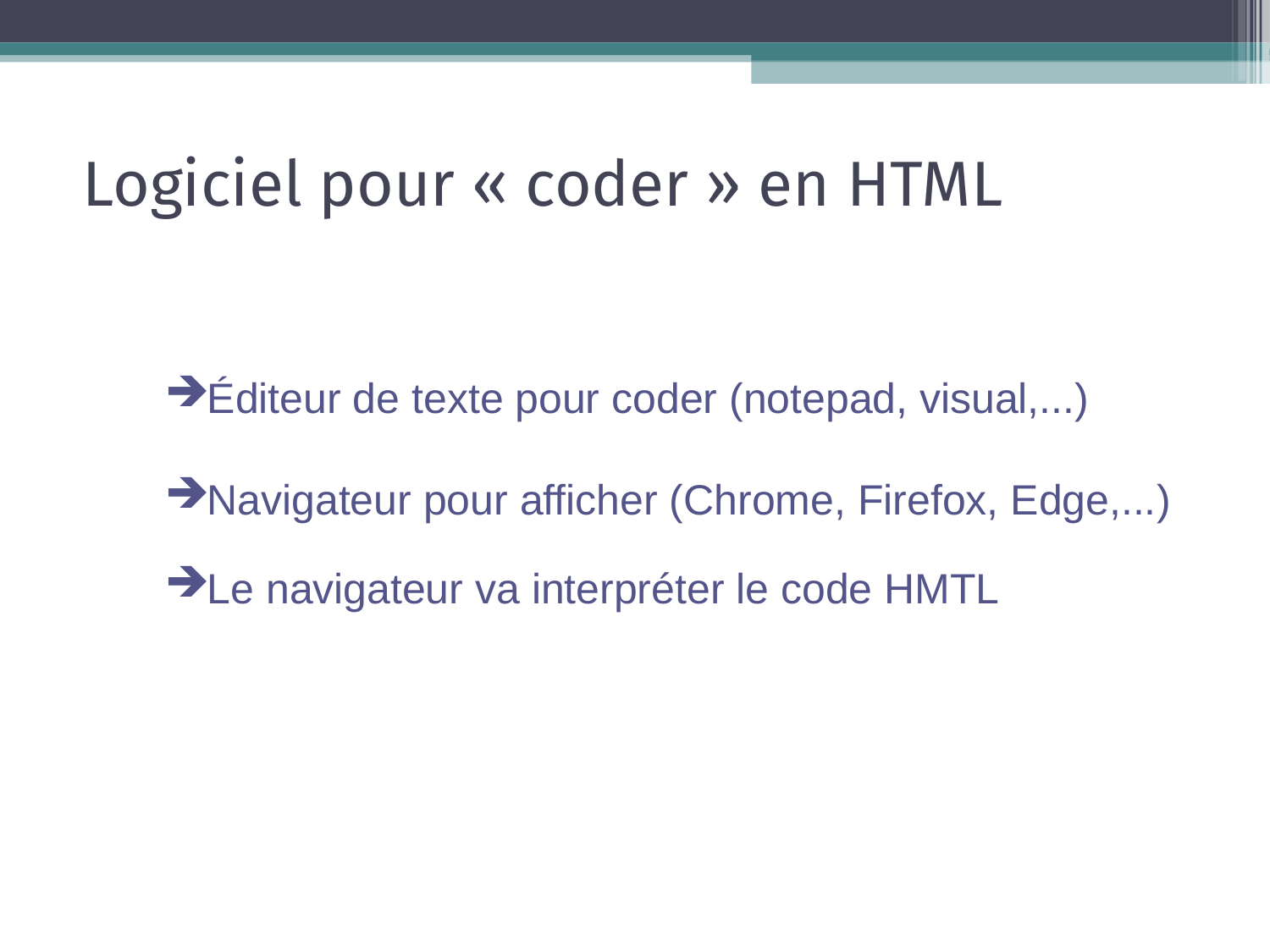

Logiciel pour « coder » en HTML

Éditeur de texte pour coder (notepad, visual,...)

Navigateur pour afficher (Chrome, Firefox, Edge,...)
Le navigateur va interpréter le code HMTL